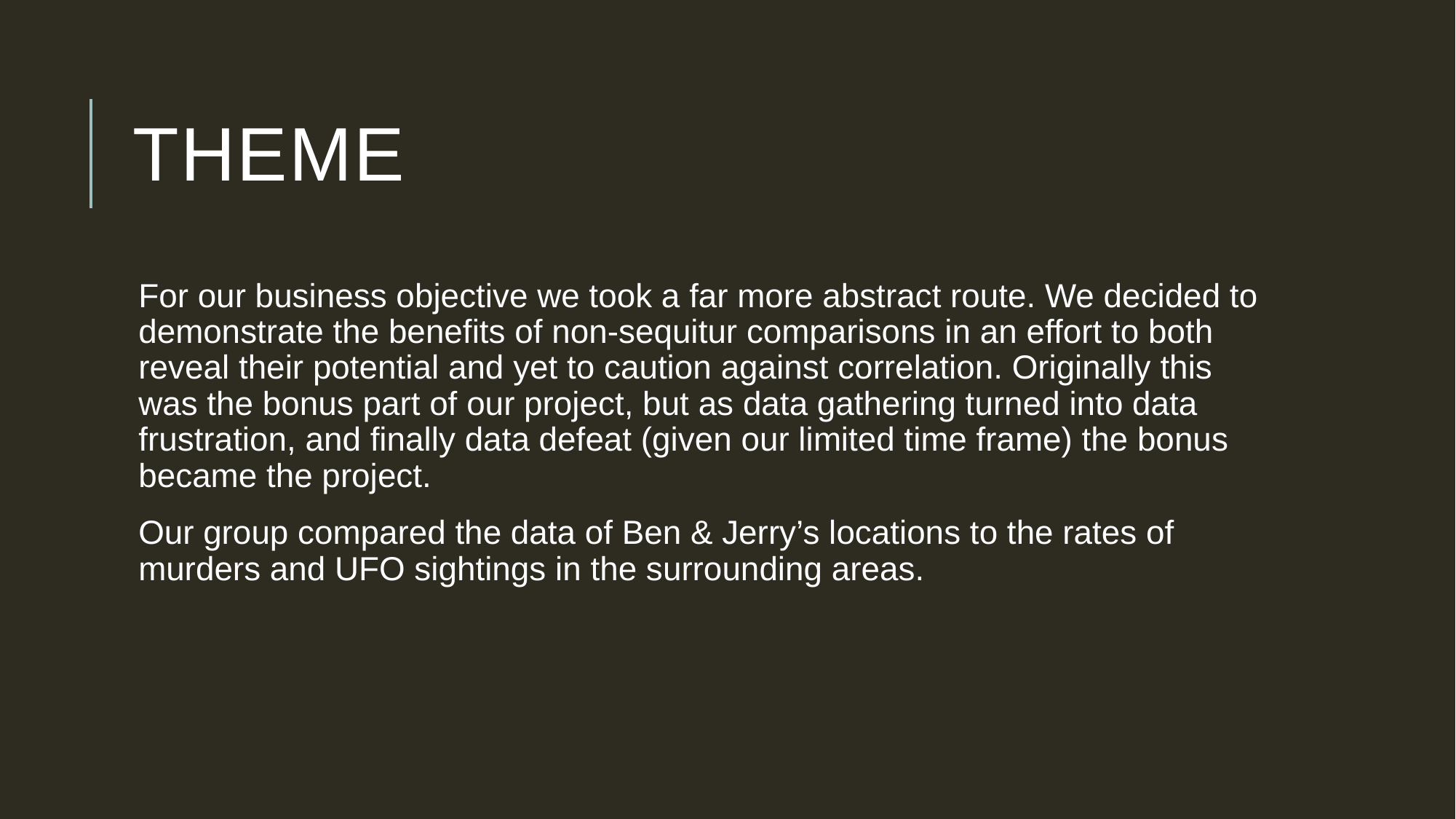

# THEME
For our business objective we took a far more abstract route. We decided to demonstrate the benefits of non-sequitur comparisons in an effort to both reveal their potential and yet to caution against correlation. Originally this was the bonus part of our project, but as data gathering turned into data frustration, and finally data defeat (given our limited time frame) the bonus became the project.
Our group compared the data of Ben & Jerry’s locations to the rates of murders and UFO sightings in the surrounding areas.